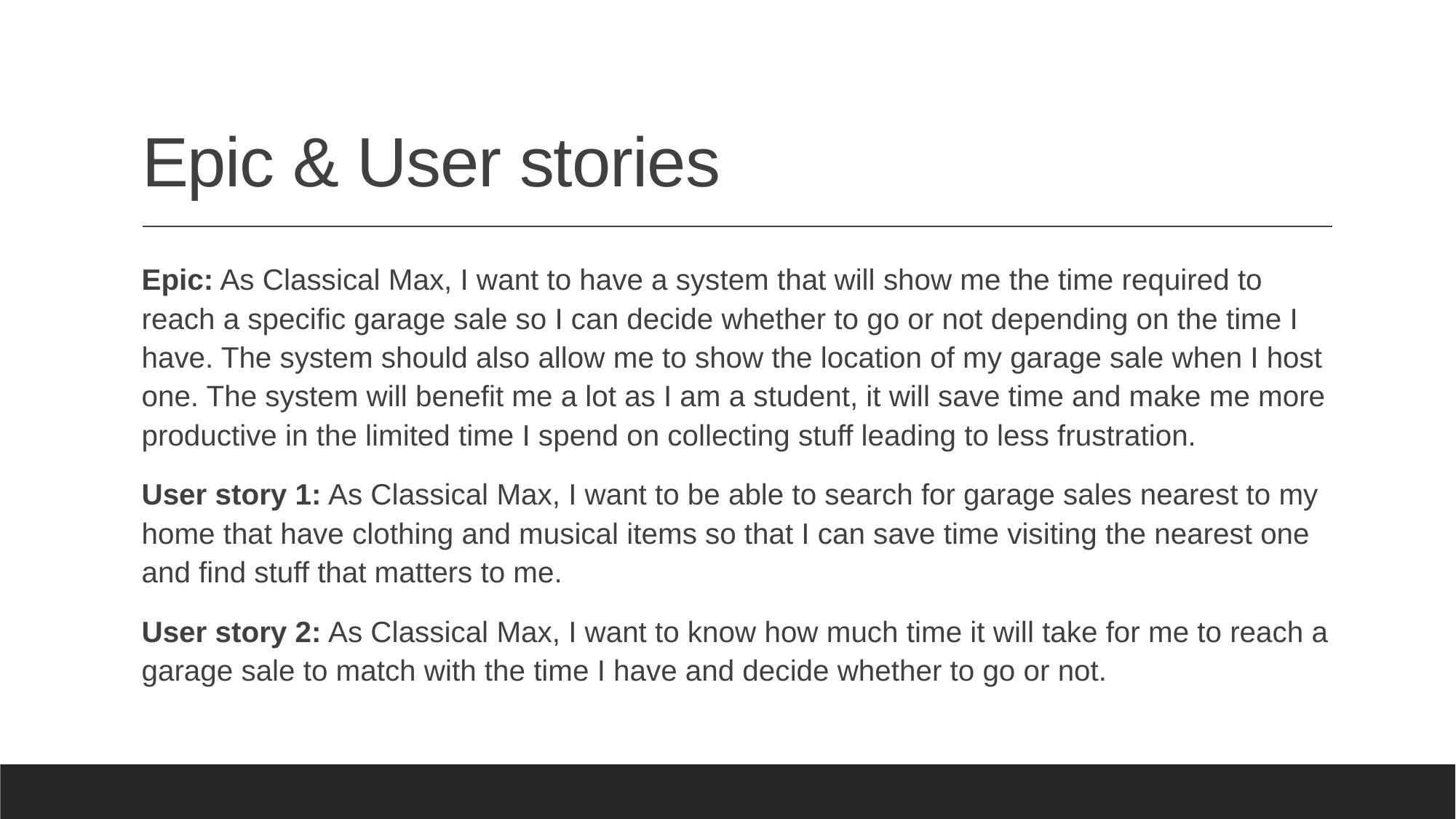

# Epic & User stories
Epic: As Classical Max, I want to have a system that will show me the time required to reach a specific garage sale so I can decide whether to go or not depending on the time I have. The system should also allow me to show the location of my garage sale when I host one. The system will benefit me a lot as I am a student, it will save time and make me more productive in the limited time I spend on collecting stuff leading to less frustration.
User story 1: As Classical Max, I want to be able to search for garage sales nearest to my home that have clothing and musical items so that I can save time visiting the nearest one and find stuff that matters to me.
User story 2: As Classical Max, I want to know how much time it will take for me to reach a garage sale to match with the time I have and decide whether to go or not.